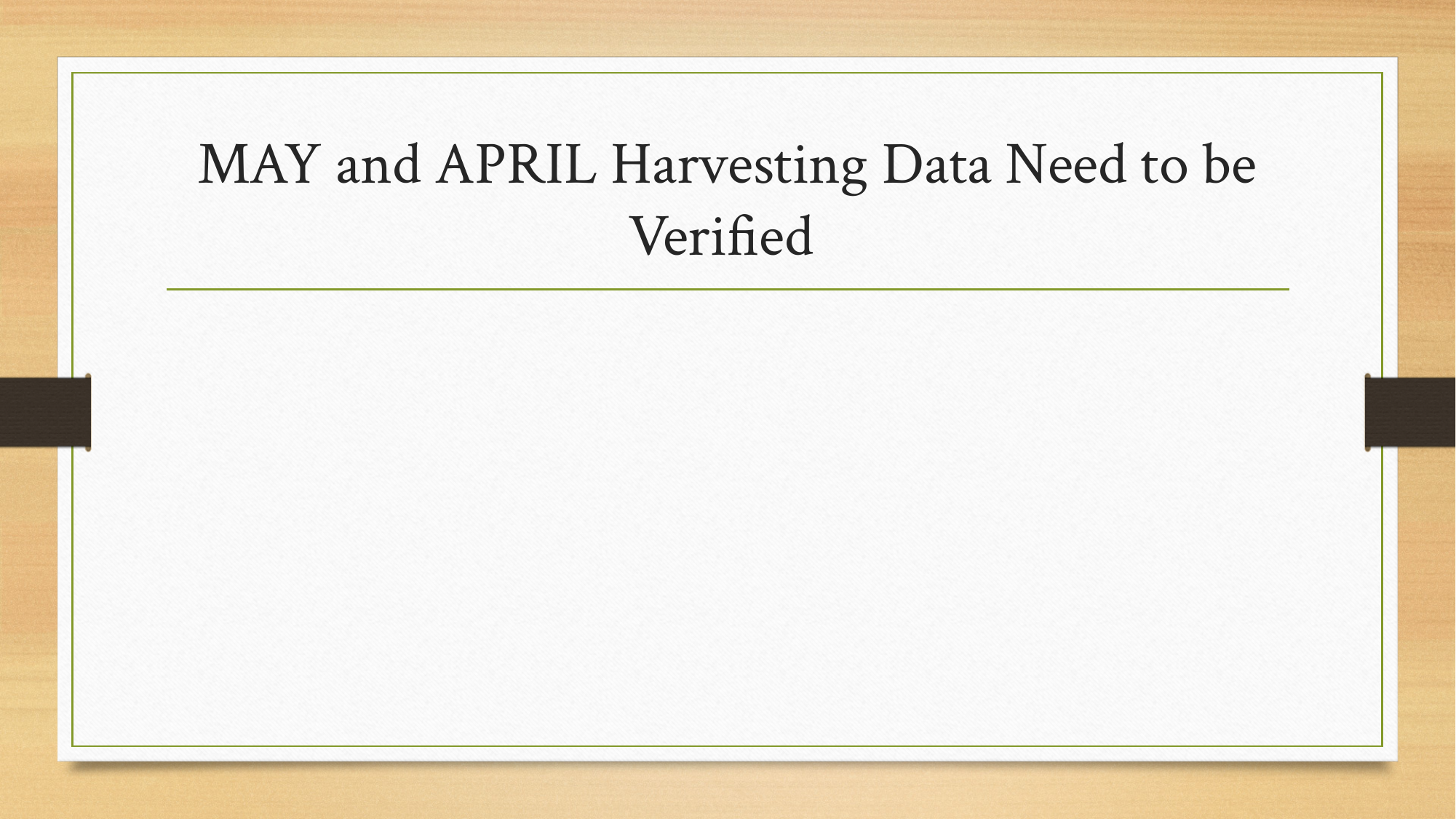

# MAY and APRIL Harvesting Data Need to be Verified